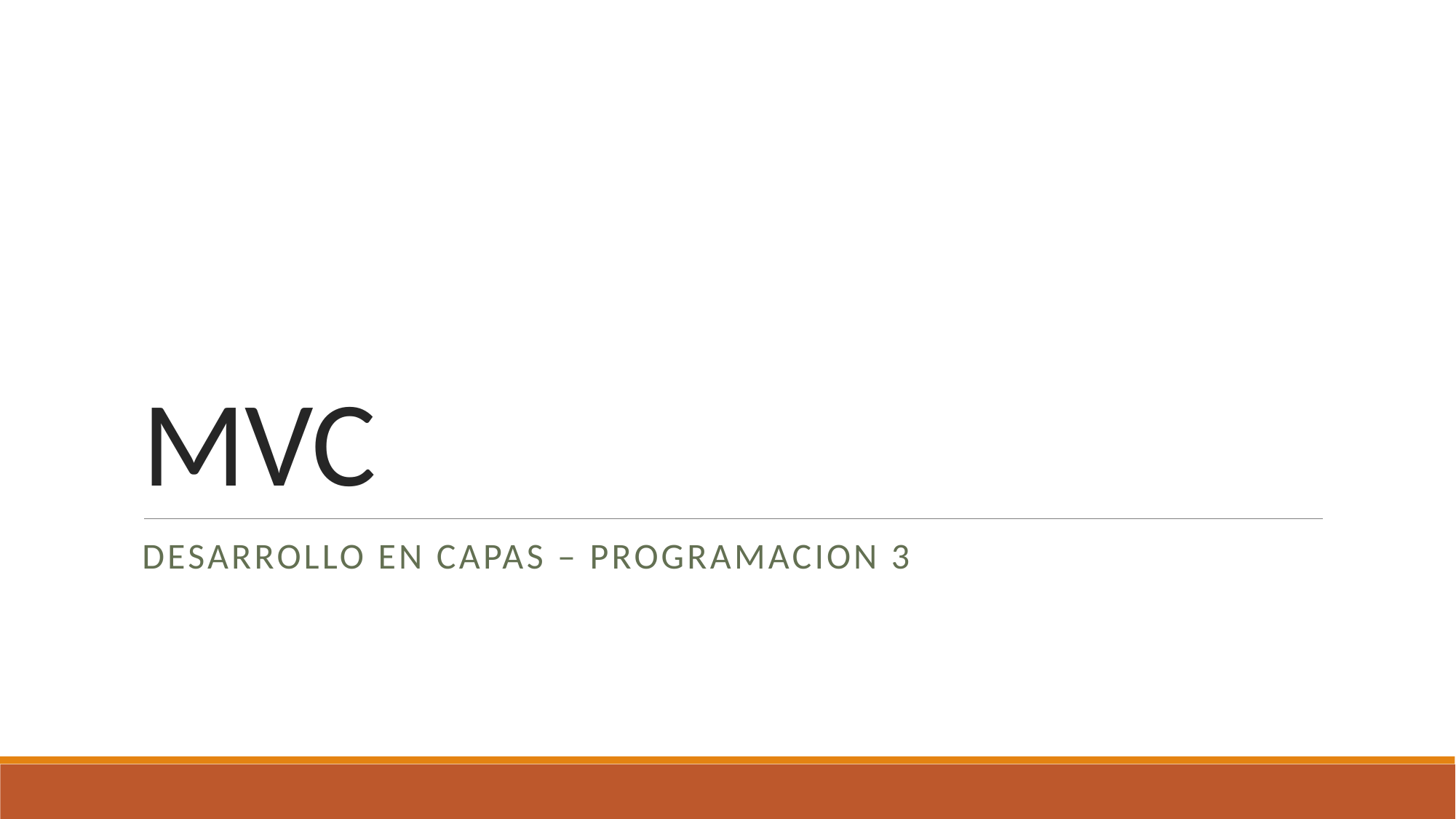

# MVC
Desarrollo en capas – PROGRAMACION 3